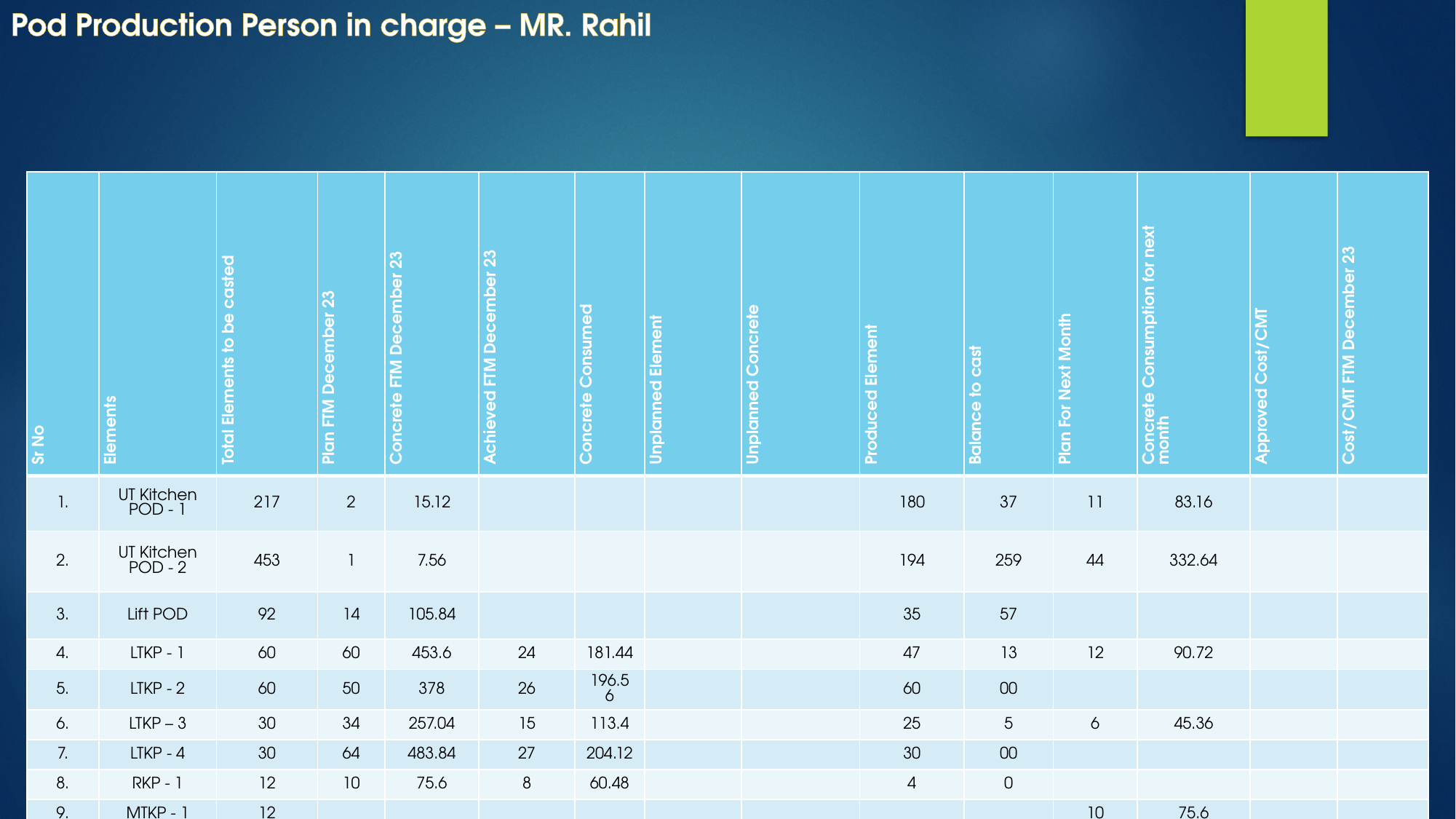

# Pod Production Person in charge – MR. Rahil
| Sr No | Elements | Total Elements to be casted | Plan FTM December 23 | Concrete FTM December 23 | Achieved FTM December 23 | Concrete Consumed | Unplanned Element | Unplanned Concrete | Produced Element | Balance to cast | Plan For Next Month | Concrete Consumption for next month | Approved Cost/CMT | Cost/CMT FTM December 23 |
| --- | --- | --- | --- | --- | --- | --- | --- | --- | --- | --- | --- | --- | --- | --- |
| 1. | UT Kitchen POD - 1 | 217 | 2 | 15.12 |  |  |  |  | 180 | 37 | 11 | 83.16 |  |  |
| 2. | UT Kitchen POD - 2 | 453 | 1 | 7.56 |  |  |  |  | 194 | 259 | 44 | 332.64 |  |  |
| 3. | Lift POD | 92 | 14 | 105.84 |  |  |  |  | 35 | 57 |  |  |  |  |
| 4. | LTKP - 1 | 60 | 60 | 453.6 | 24 | 181.44 |  |  | 47 | 13 | 12 | 90.72 |  |  |
| 5. | LTKP - 2 | 60 | 50 | 378 | 26 | 196.56 |  |  | 60 | 00 |  |  |  |  |
| 6. | LTKP – 3 | 30 | 34 | 257.04 | 15 | 113.4 |  |  | 25 | 5 | 6 | 45.36 |  |  |
| 7. | LTKP - 4 | 30 | 64 | 483.84 | 27 | 204.12 |  |  | 30 | 00 |  |  |  |  |
| 8. | RKP - 1 | 12 | 10 | 75.6 | 8 | 60.48 |  |  | 4 | 0 |  |  |  |  |
| 9. | MTKP - 1 | 12 |  |  |  |  |  |  |  |  | 10 | 75.6 |  |  |
| 10. | MTKP - 2 | 12 | 6 | 45.36 | 3 | 22.68 |  |  | 3 | 9 | 6 | 45.36 |  |  |